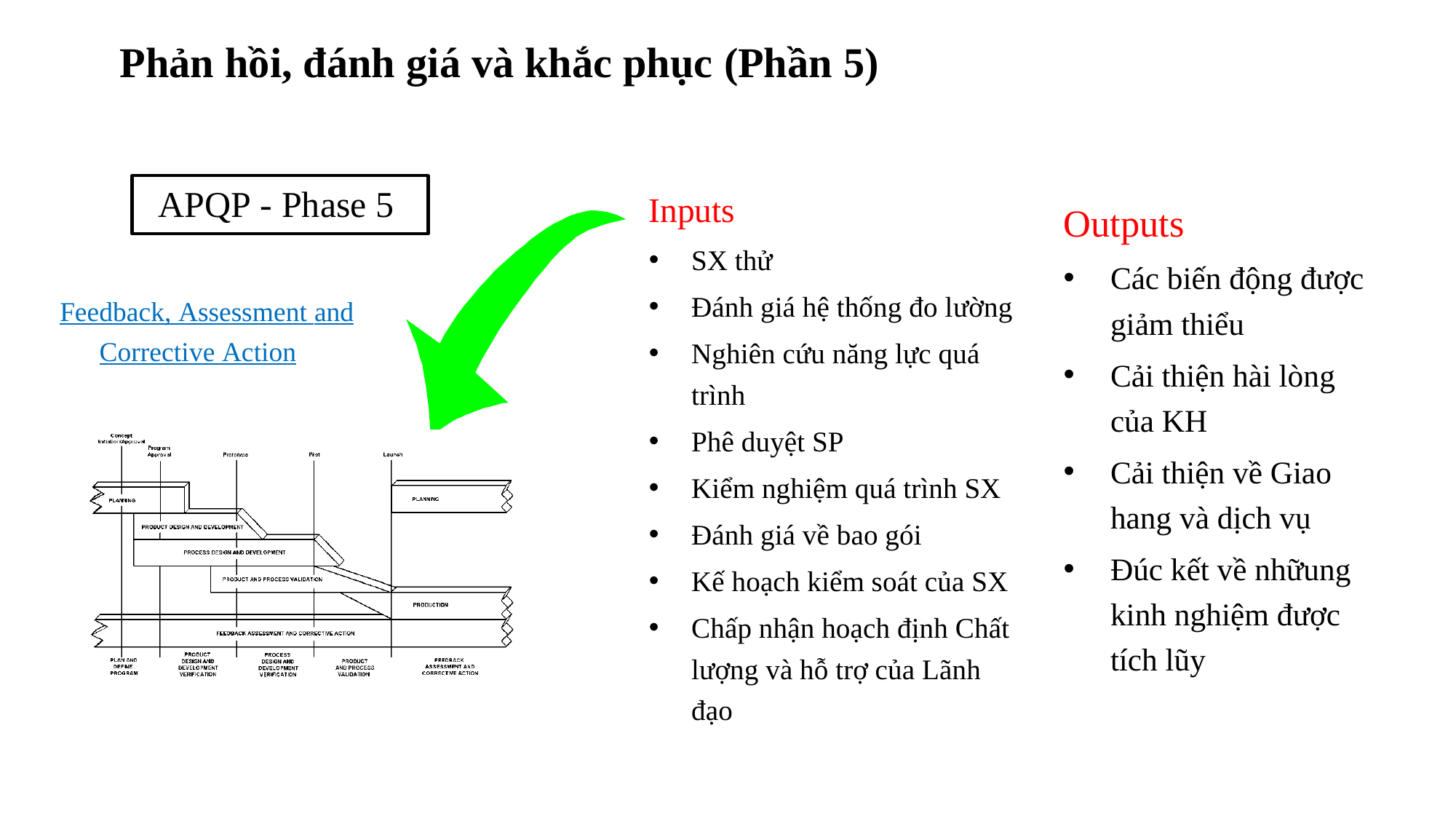

Phản hồi, đánh giá và khắc phục (Phần 5)
Inputs
SX thử
Đánh giá hệ thống đo lường
Nghiên cứu năng lực quá trình
Phê duyệt SP
Kiểm nghiệm quá trình SX
Đánh giá về bao gói
Kế hoạch kiểm soát của SX
Chấp nhận hoạch định Chất lượng và hỗ trợ của Lãnh đạo
APQP - Phase 5
Outputs
Các biến động được giảm thiểu
Cải thiện hài lòng của KH
Cải thiện về Giao hang và dịch vụ
Đúc kết về nhữung kinh nghiệm được tích lũy

Feedback, Assessment and
Corrective Action